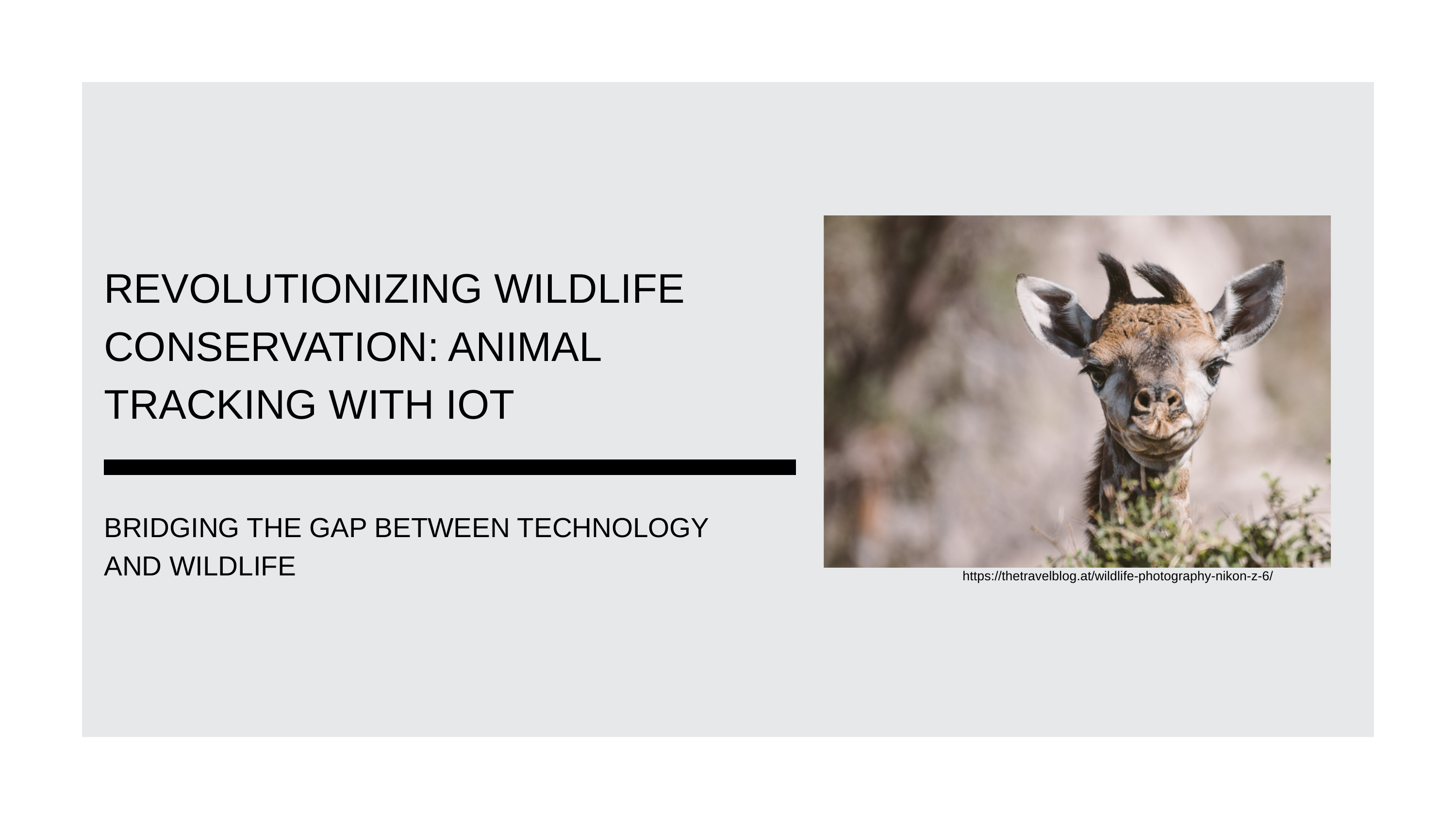

REVOLUTIONIZING WILDLIFE CONSERVATION: ANIMAL TRACKING WITH IOT

BRIDGING THE GAP BETWEEN TECHNOLOGY AND WILDLIFE
https://thetravelblog.at/wildlife-photography-nikon-z-6/